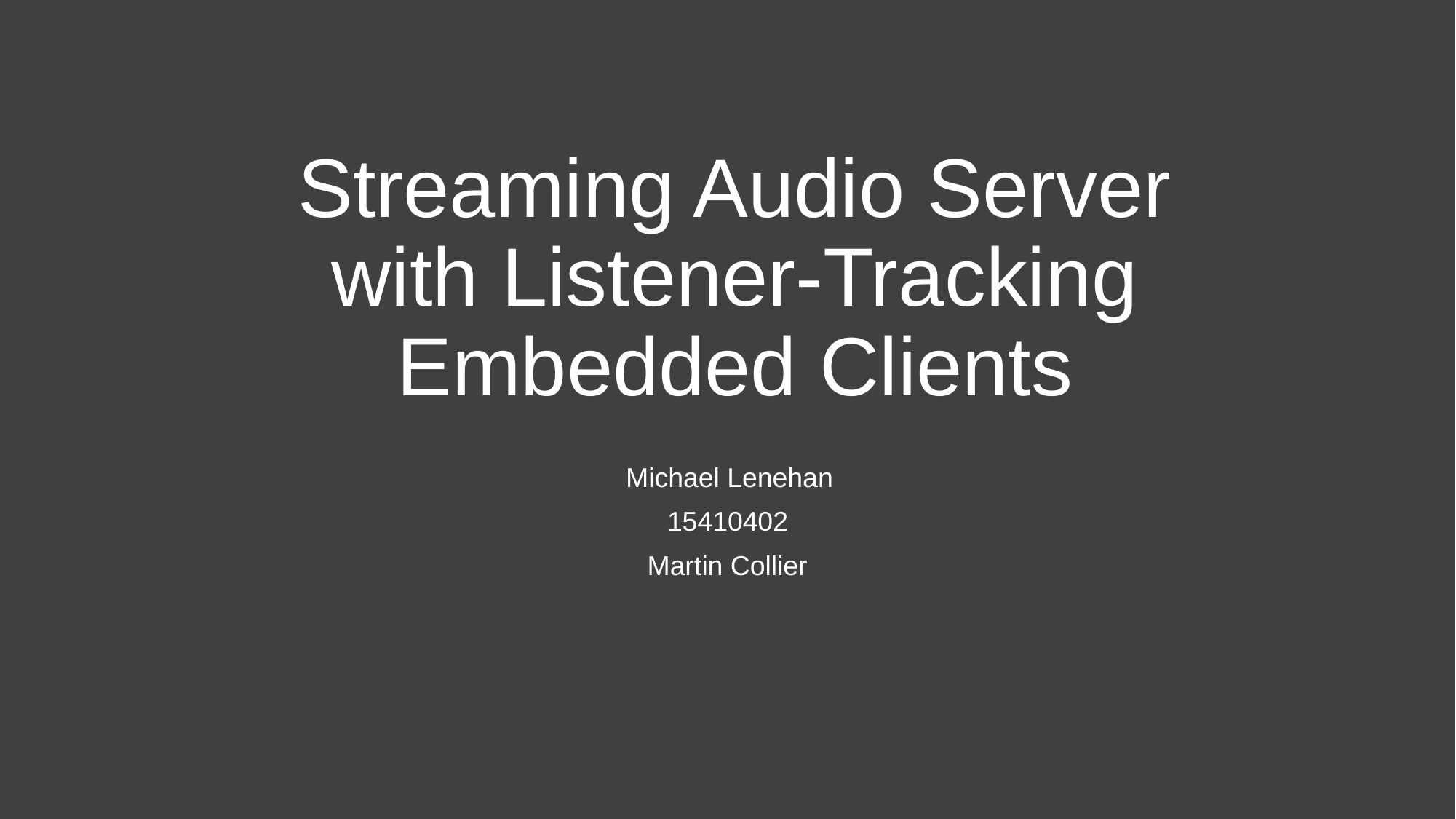

# Streaming Audio Server with Listener-Tracking Embedded Clients

Michael Lenehan

15410402

Martin Collier